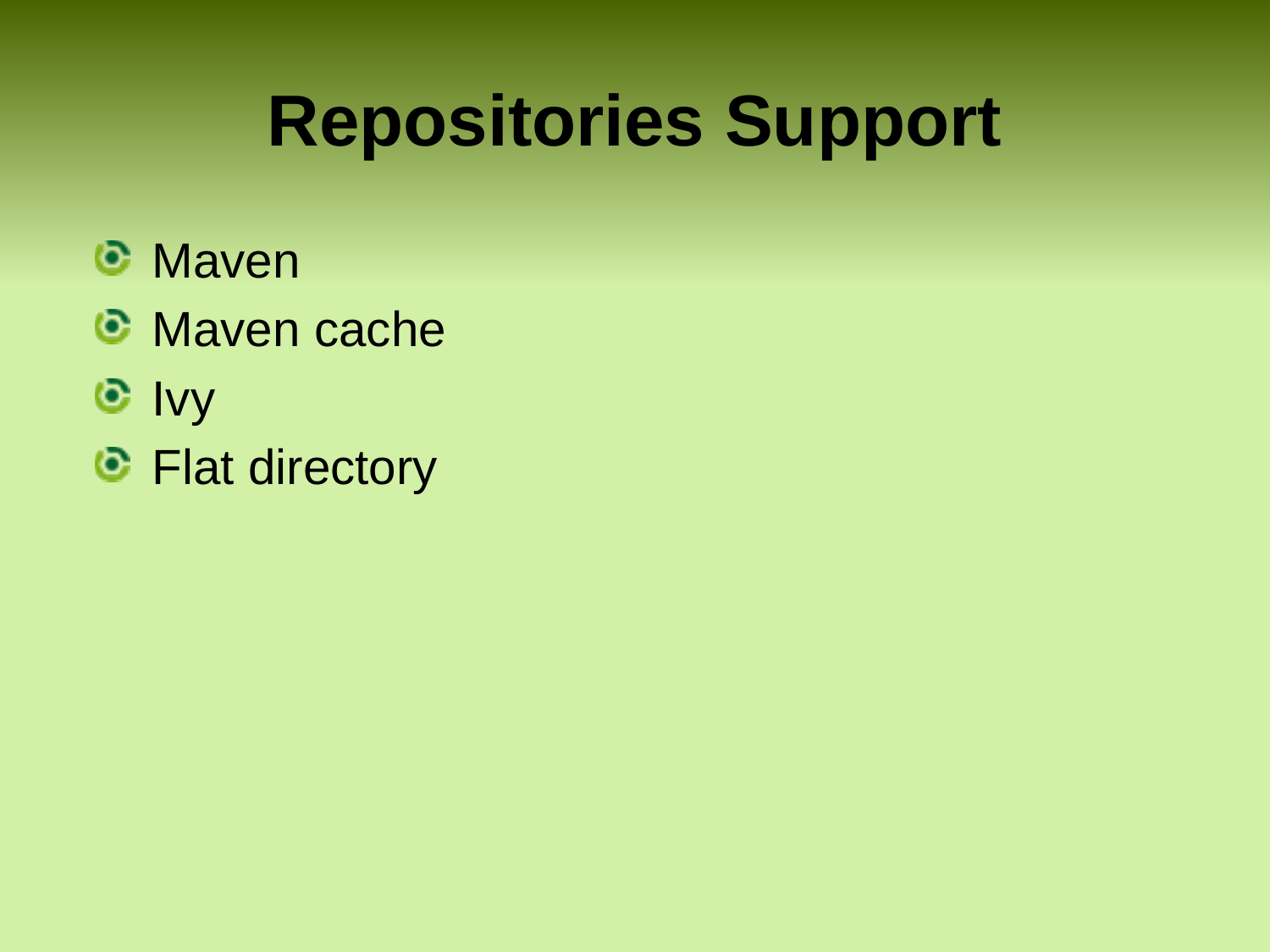

# Repositories Support
Maven
Maven cache
Ivy
Flat directory